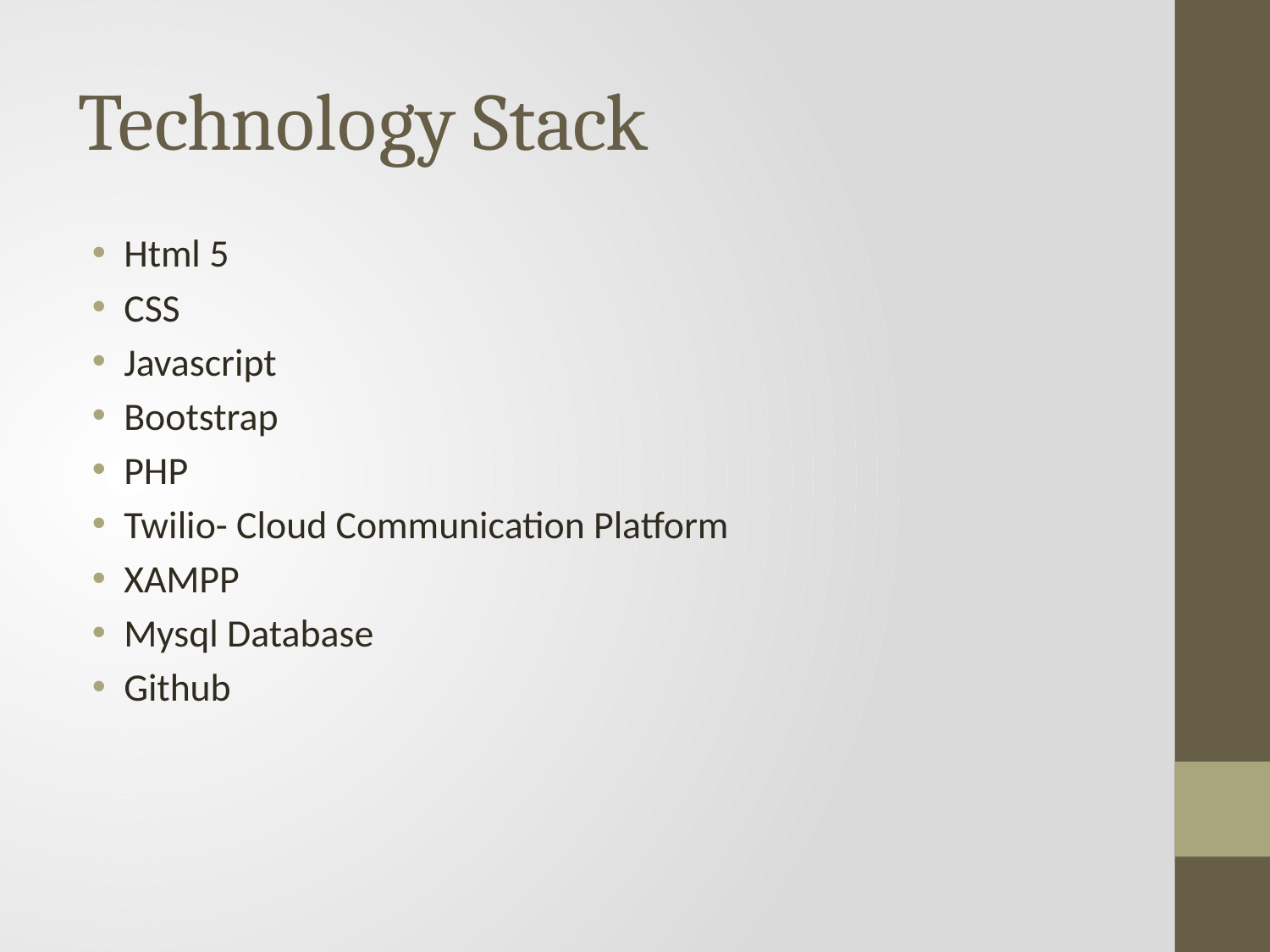

# Technology Stack
Html 5
CSS
Javascript
Bootstrap
PHP
Twilio- Cloud Communication Platform
XAMPP
Mysql Database
Github